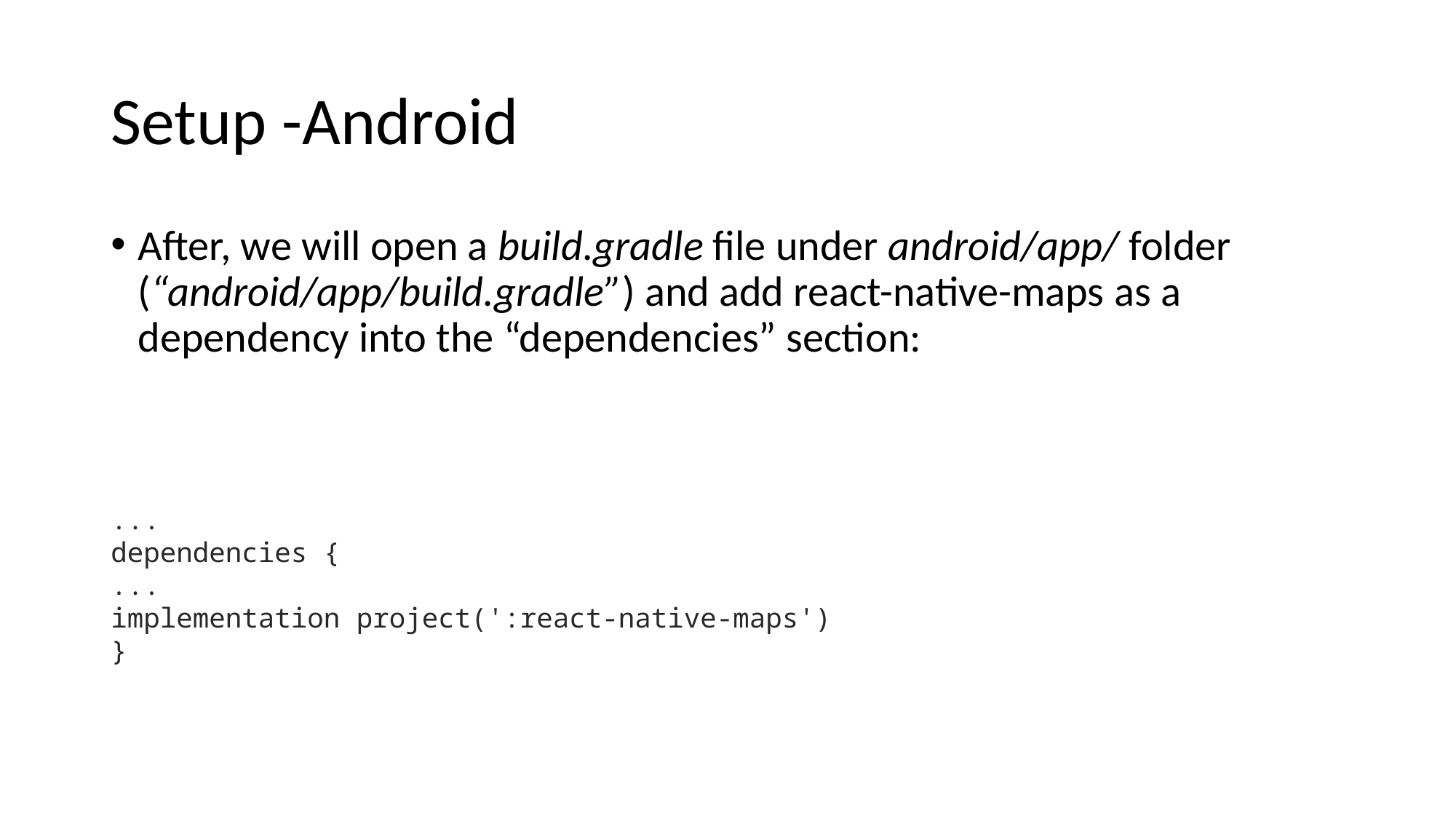

# Setup -Android
After, we will open a build.gradle file under android/app/ folder (“android/app/build.gradle”) and add react-native-maps as a dependency into the “dependencies” section:
...
dependencies {
...
implementation project(':react-native-maps')
}